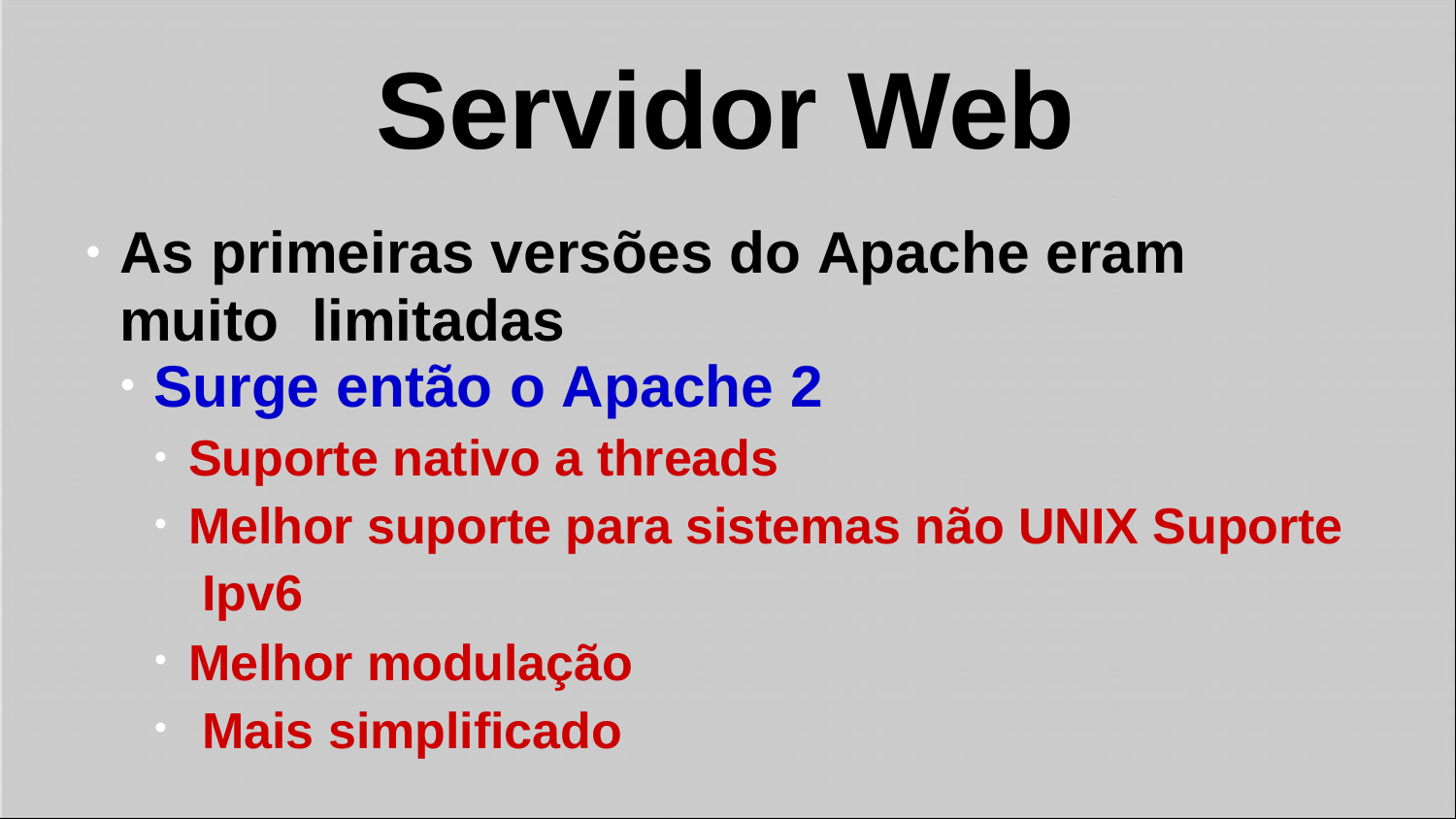

# Servidor Web
As primeiras versões do Apache eram muito  limitadas
Surge então o Apache 2
Suporte nativo a threads
Melhor suporte para sistemas não UNIX Suporte  Ipv6
Melhor modulação  Mais simplificado
●
●
●